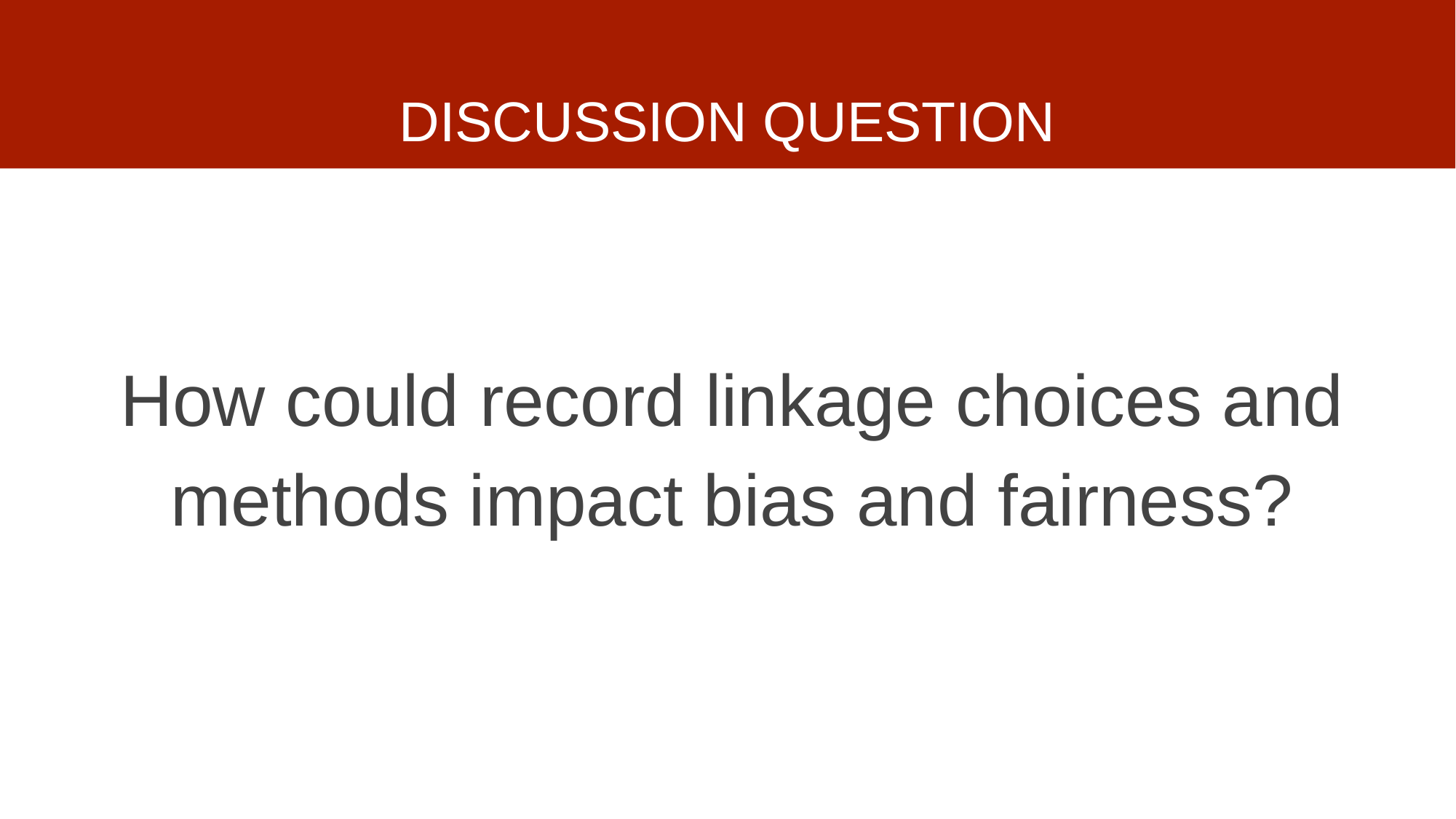

# DISCUSSION QUESTION
How could record linkage choices and methods impact bias and fairness?